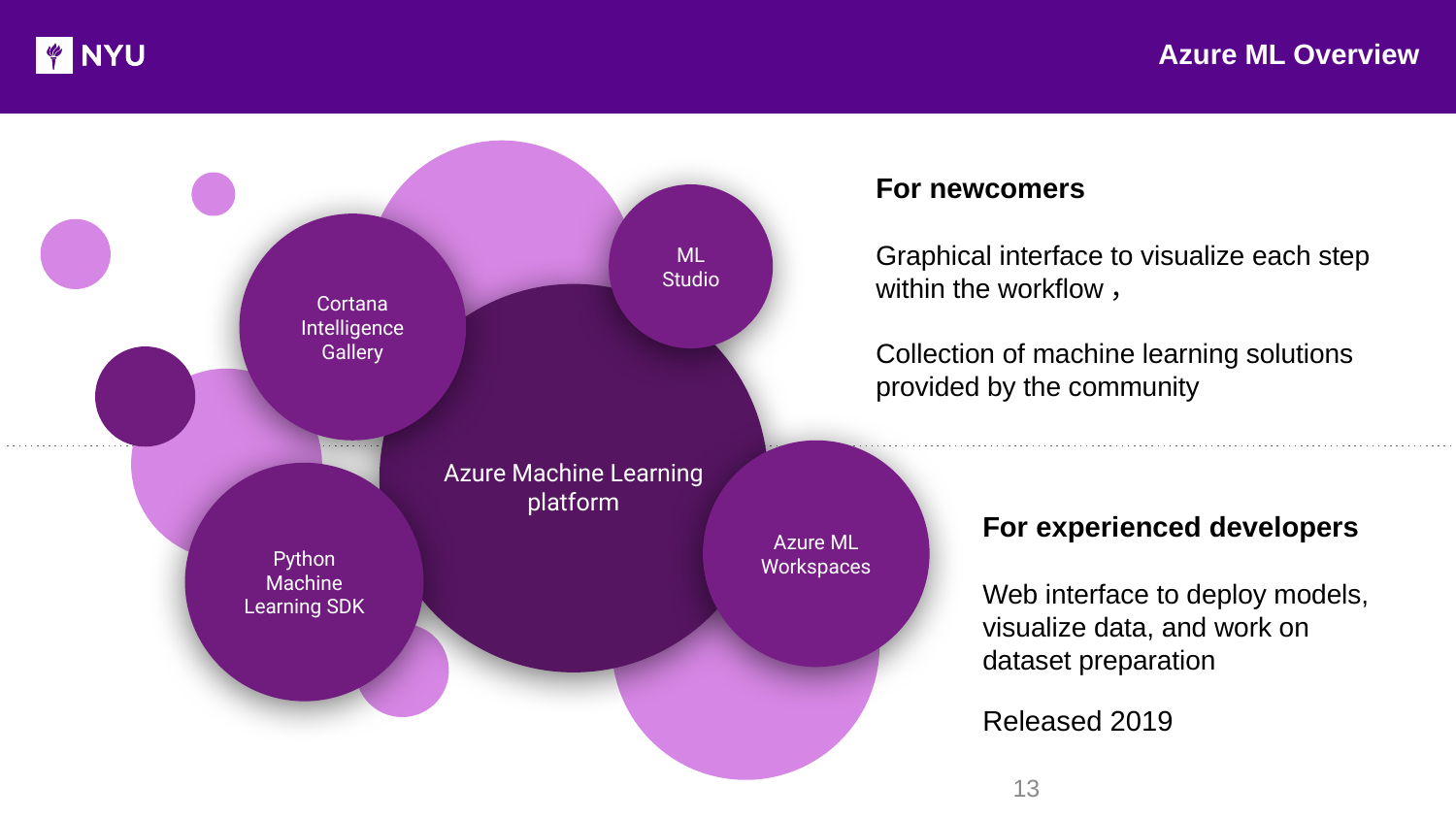

Azure ML Overview

For newcomers

Graphical interface to visualize each step within the workflow，

Collection of machine learning solutions provided by the community

ML Studio

Cortana Intelligence Gallery

Azure Machine Learning platform

Azure ML Workspaces

Python Machine Learning SDK
For experienced developers

Web interface to deploy models, visualize data, and work on dataset preparation

Released 2019
13